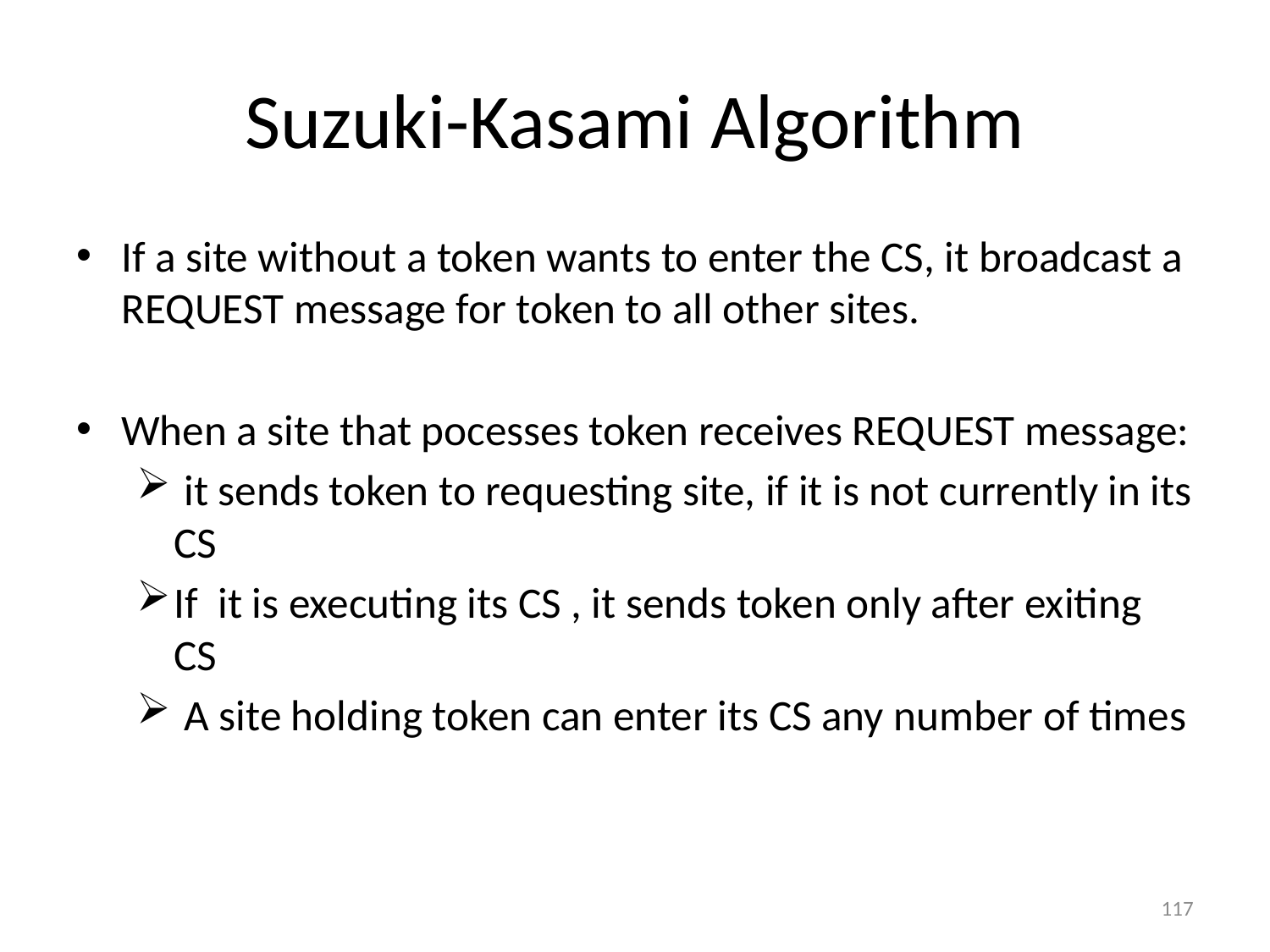

# Suzuki-Kasami Algorithm
If a site without a token wants to enter the CS, it broadcast a REQUEST message for token to all other sites.

When a site that pocesses token receives REQUEST message:
 it sends token to requesting site, if it is not currently in its CS
If  it is executing its CS , it sends token only after exiting CS
 A site holding token can enter its CS any number of times

117